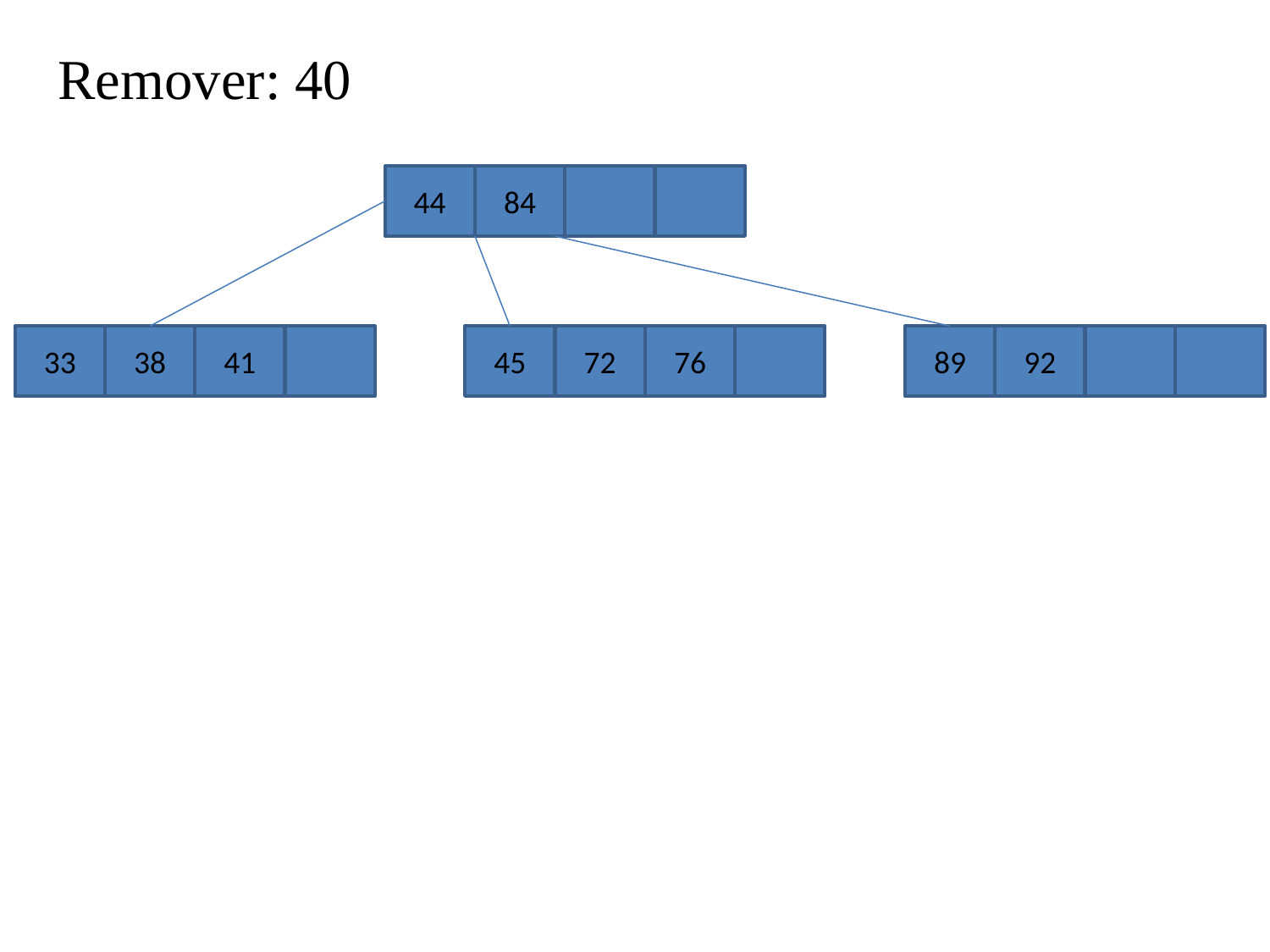

Remover: 40
44
84

33
38
41

45
72
76

89
92